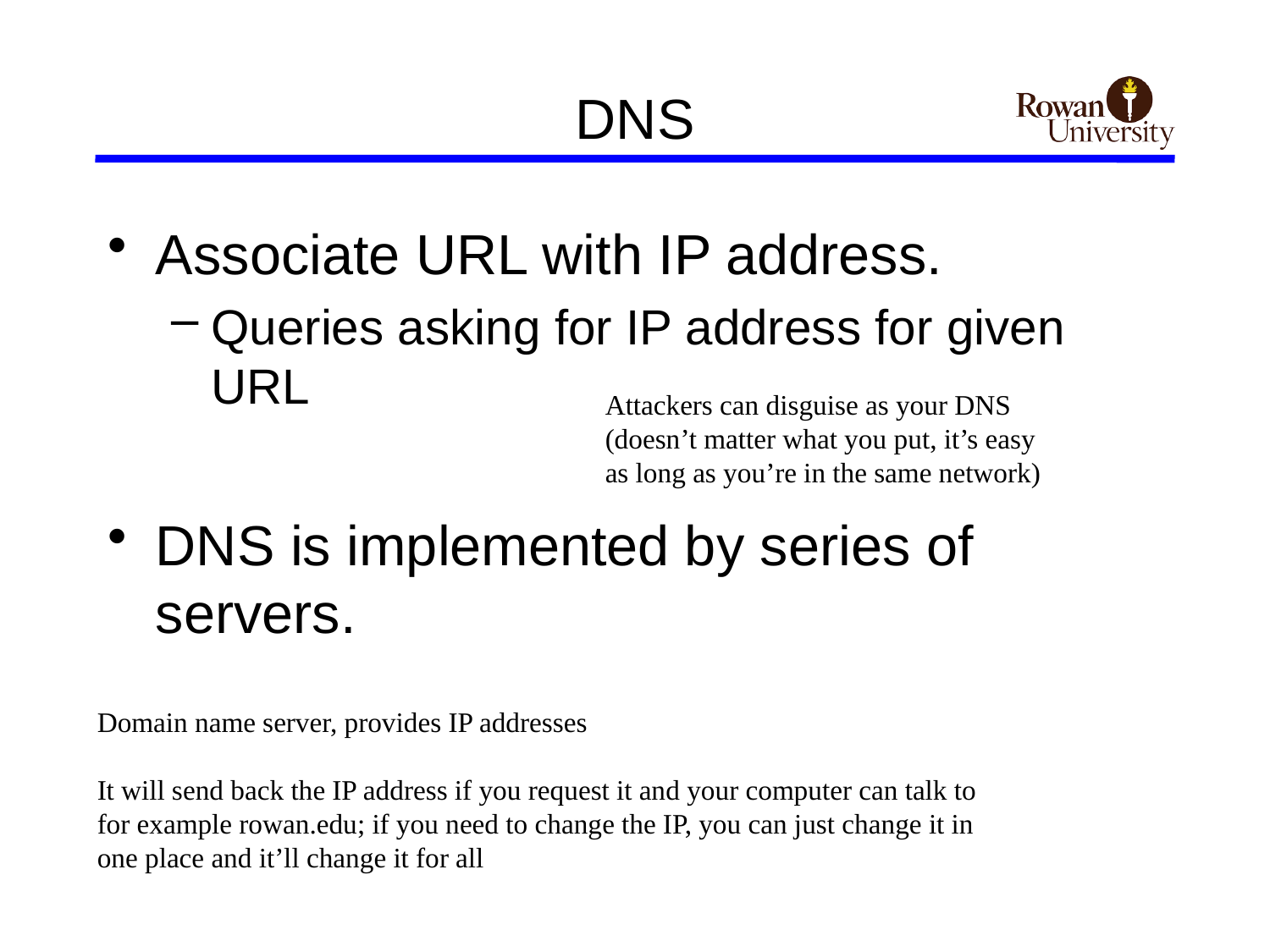

# DNS
Associate URL with IP address.
Queries asking for IP address for given URL

DNS is implemented by series of servers.

Attackers can disguise as your DNS (doesn’t matter what you put, it’s easy as long as you’re in the same network)
Domain name server, provides IP addresses

It will send back the IP address if you request it and your computer can talk to for example rowan.edu; if you need to change the IP, you can just change it in one place and it’ll change it for all